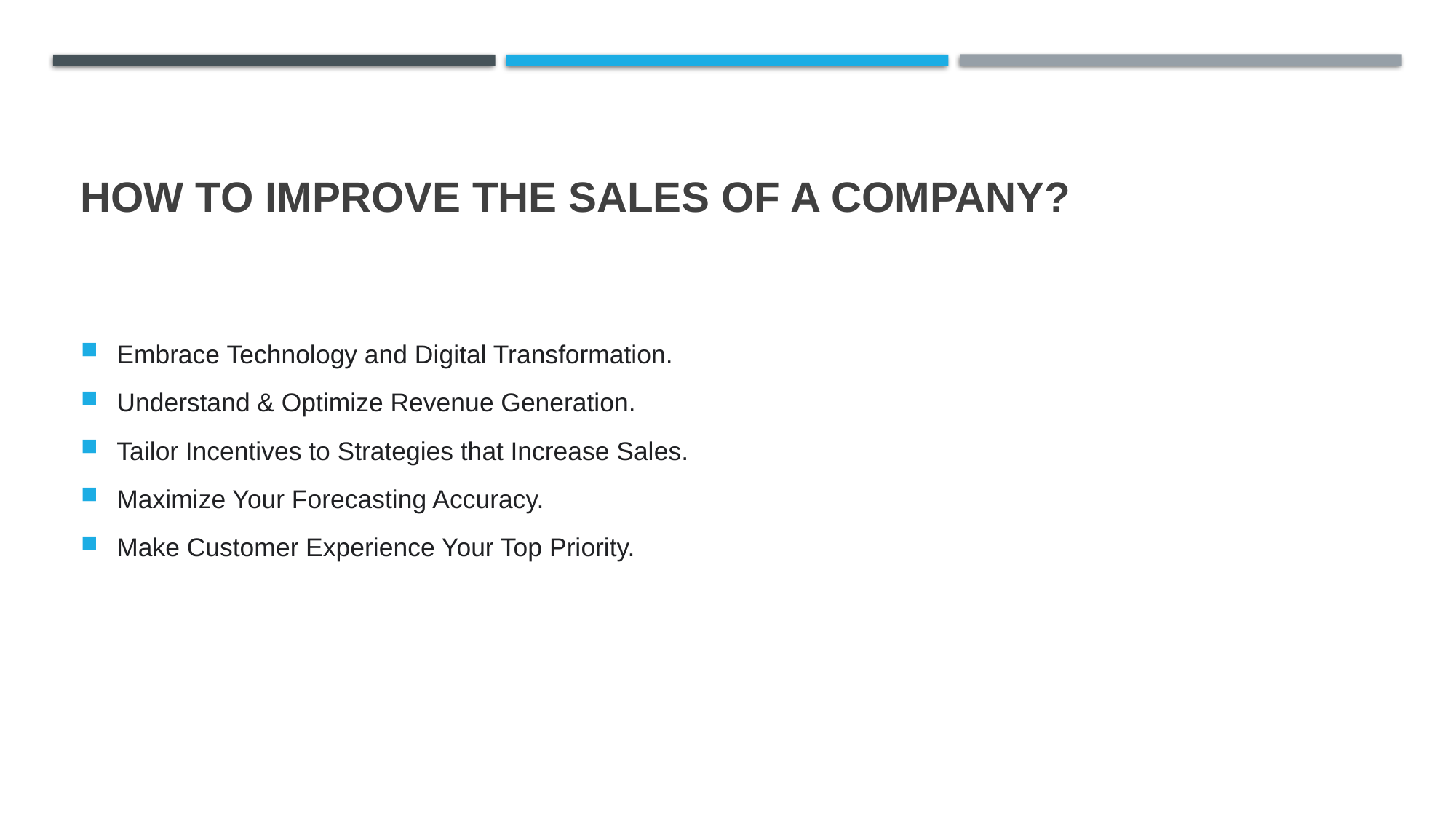

# HOW TO IMPROVE THE SALES OF A COMPANY?
Embrace Technology and Digital Transformation.
Understand & Optimize Revenue Generation.
Tailor Incentives to Strategies that Increase Sales.
Maximize Your Forecasting Accuracy.
Make Customer Experience Your Top Priority.